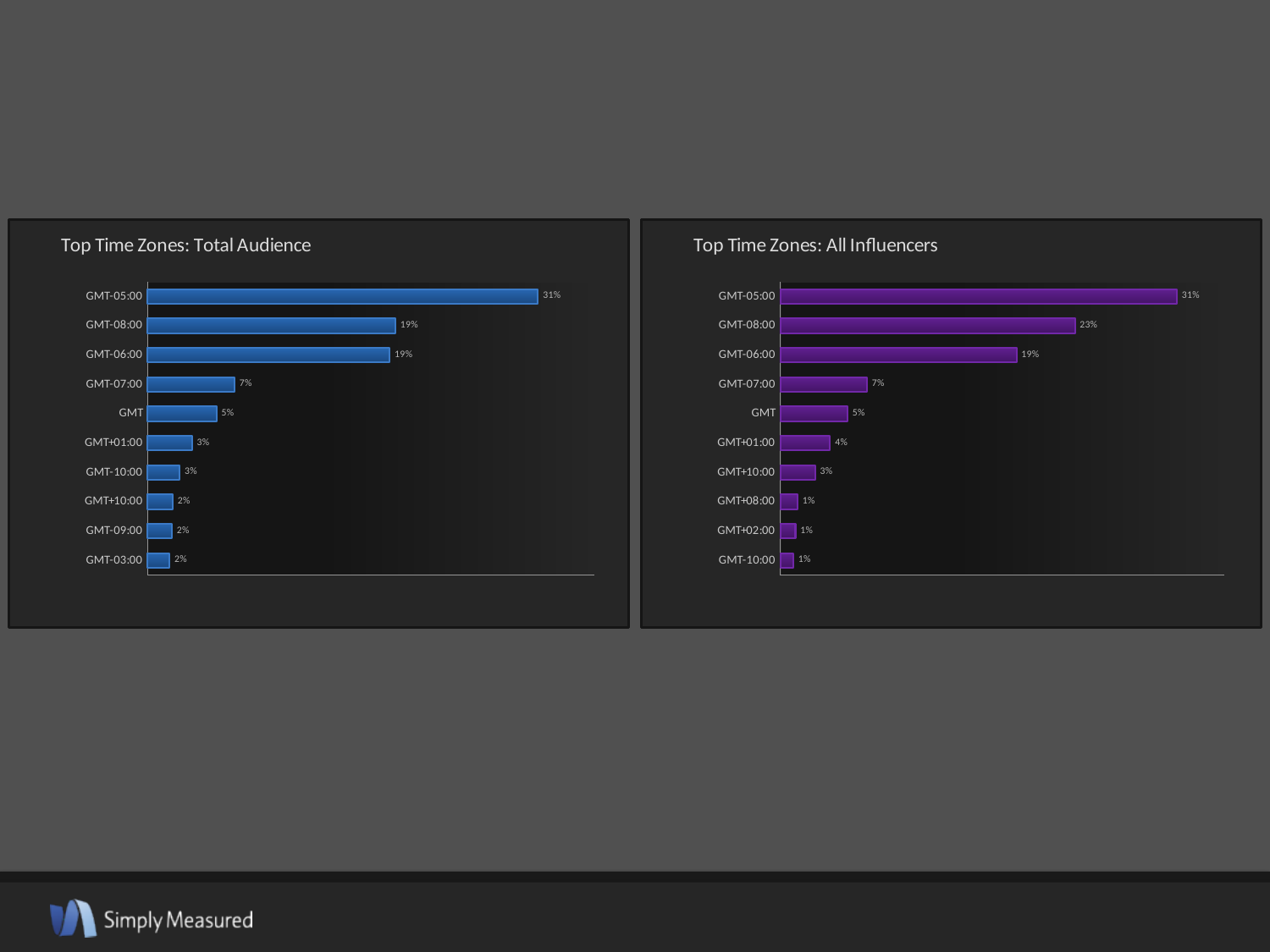

### Chart: Top Time Zones: Total Audience

| Category | Time Zone |
|---|---|
| GMT-05:00 | 0.3059563448020718 |
| GMT-08:00 | 0.19422863485016648 |
| GMT-06:00 | 0.1897891231964484 |
| GMT-07:00 | 0.0680725120236774 |
| GMT | 0.05401405845357011 |
| GMT+01:00 | 0.03477617462079171 |
| GMT-10:00 | 0.025157232704402517 |
| GMT+10:00 | 0.0196078431372549 |
| GMT-09:00 | 0.018867924528301886 |
| GMT-03:00 | 0.01701812800591935 |

### Chart: Top Time Zones: All Influencers

| Category | Time Zone |
|---|---|
| GMT-05:00 | 0.3128205128205128 |
| GMT-08:00 | 0.23247863247863249 |
| GMT-06:00 | 0.18632478632478633 |
| GMT-07:00 | 0.06837606837606838 |
| GMT | 0.05299145299145299 |
| GMT+01:00 | 0.039316239316239315 |
| GMT+10:00 | 0.02735042735042735 |
| GMT+08:00 | 0.013675213675213675 |
| GMT+02:00 | 0.011965811965811967 |
| GMT-10:00 | 0.010256410256410256 |